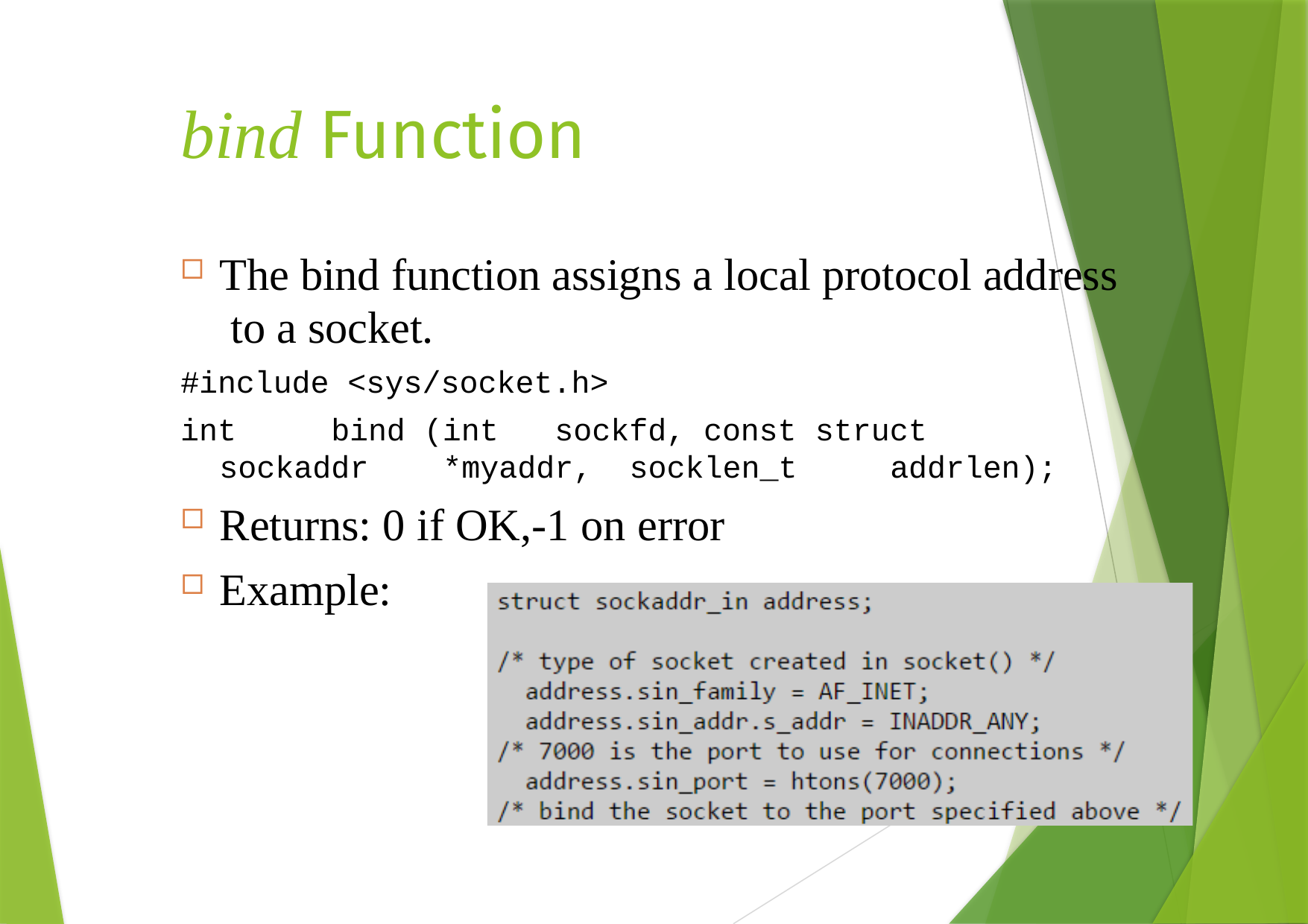

# bind Function
The bind function assigns a local protocol address  to a socket.
#include <sys/socket.h>
int	bind (int	sockfd, const struct	sockaddr	*myaddr,  socklen_t	addrlen);
Returns: 0 if OK,-1 on error
Example: